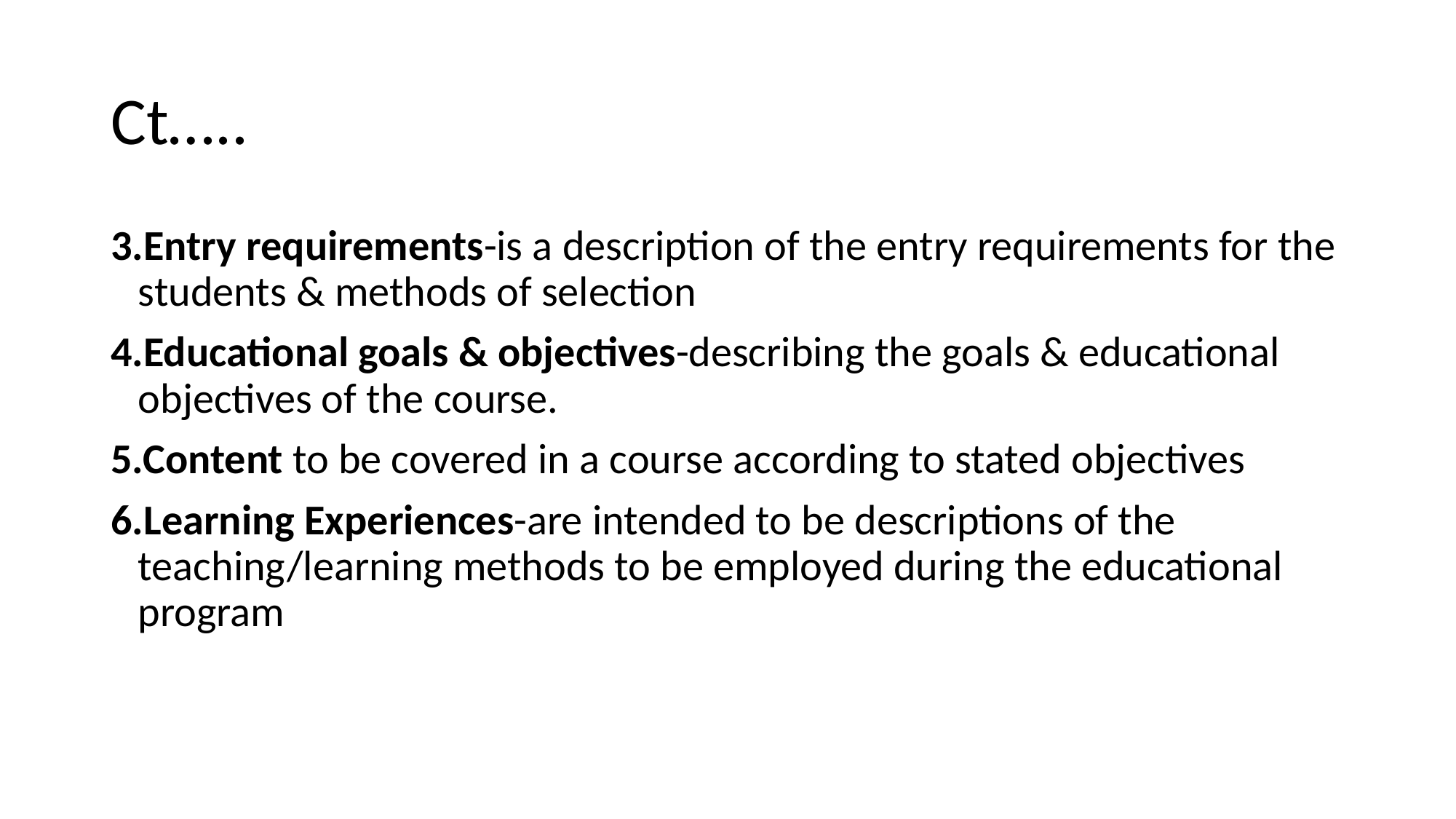

# Ct…..
3.Entry requirements-is a description of the entry requirements for the students & methods of selection
4.Educational goals & objectives-describing the goals & educational objectives of the course.
5.Content to be covered in a course according to stated objectives
6.Learning Experiences-are intended to be descriptions of the teaching/learning methods to be employed during the educational program